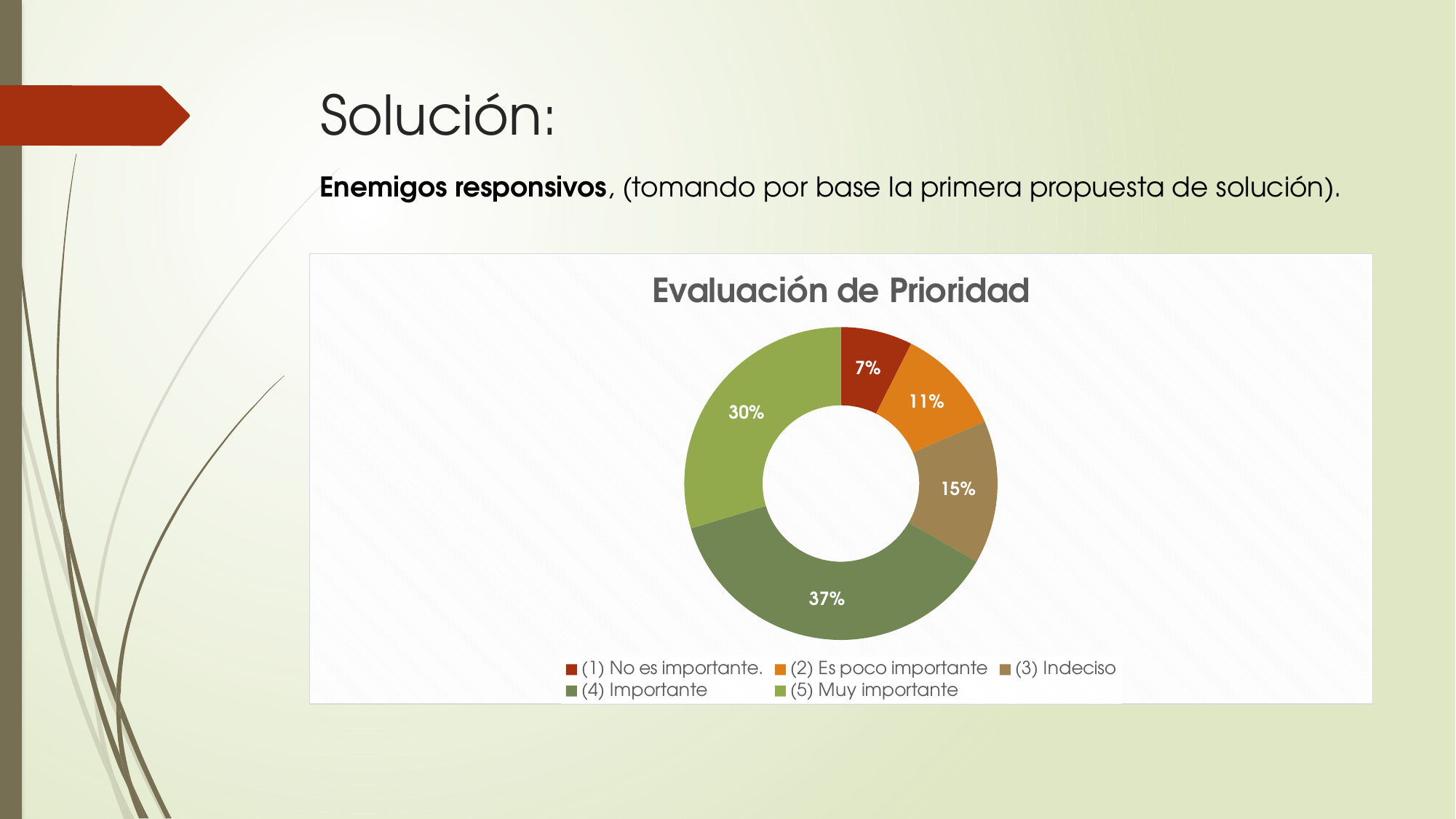

# Solución:
Enemigos responsivos, (tomando por base la primera propuesta de solución).

### Chart:

| Category | Evaluación de Prioridad |
|---|---|
| (1) No es importante. | 2.0 |
| (2) Es poco importante | 3.0 |
| (3) Indeciso | 4.0 |
| (4) Importante | 10.0 |
| (5) Muy importante | 8.0 |